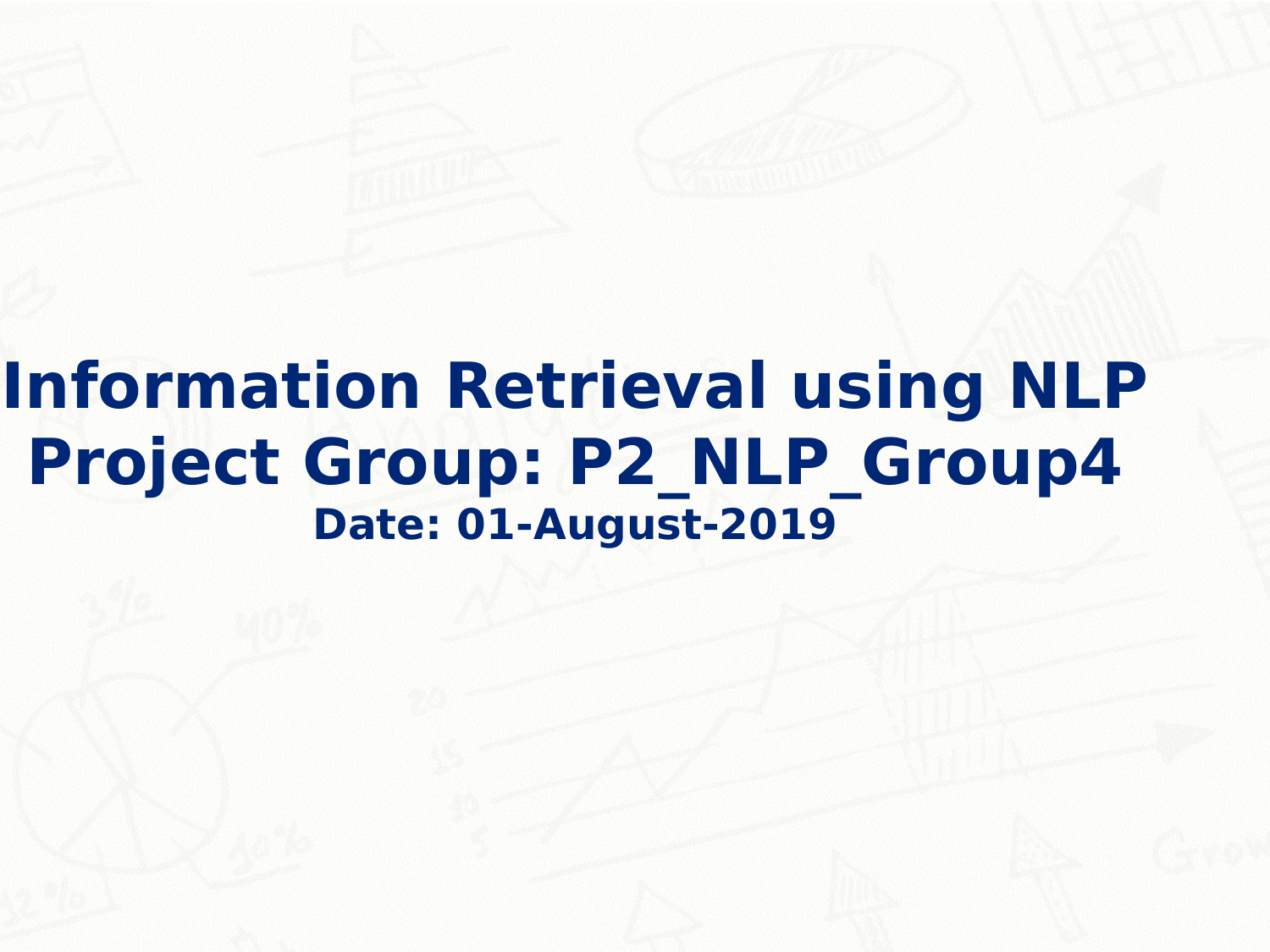

Information Retrieval using NLP
Project Group: P2_NLP_Group4
Date: 01-August-2019